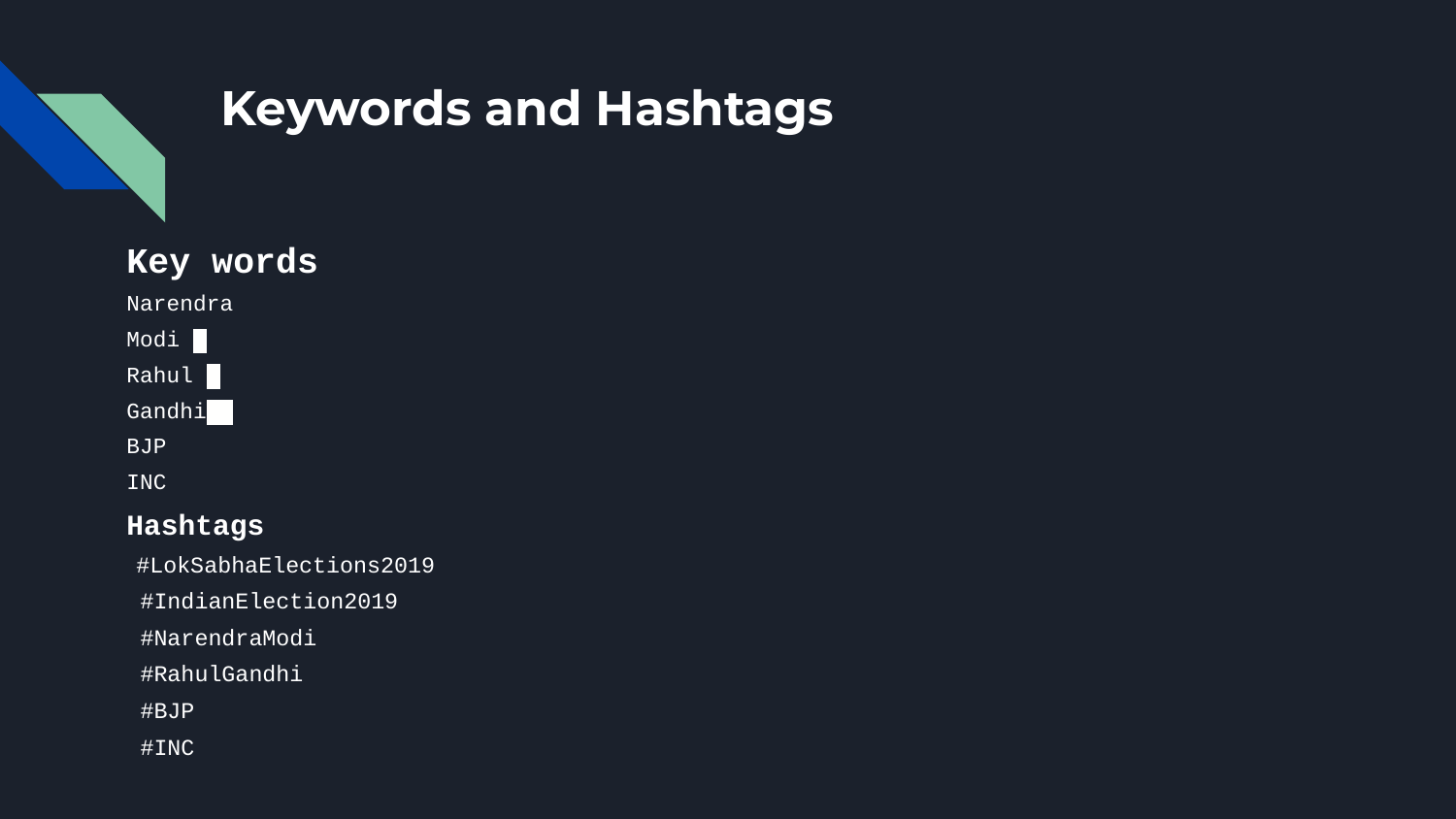

# Keywords and Hashtags
Key words
Narendra
Modi
Rahul
Gandhi
BJP
INC
Hashtags
 #LokSabhaElections2019
 #IndianElection2019
 #NarendraModi
 #RahulGandhi
 #BJP
 #INC